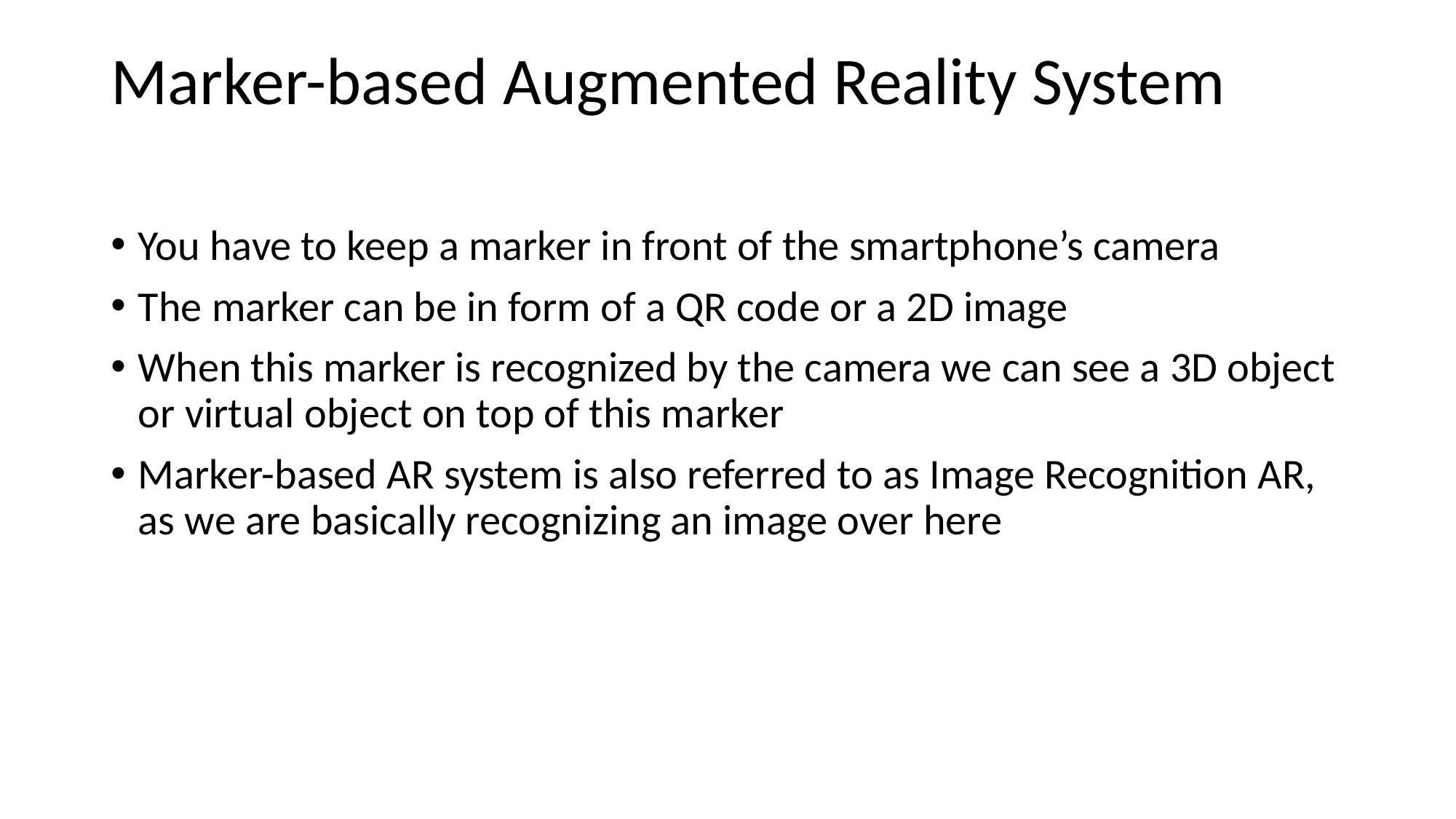

# Marker-based Augmented Reality System
You have to keep a marker in front of the smartphone’s camera
The marker can be in form of a QR code or a 2D image
When this marker is recognized by the camera we can see a 3D object or virtual object on top of this marker
Marker-based AR system is also referred to as Image Recognition AR, as we are basically recognizing an image over here